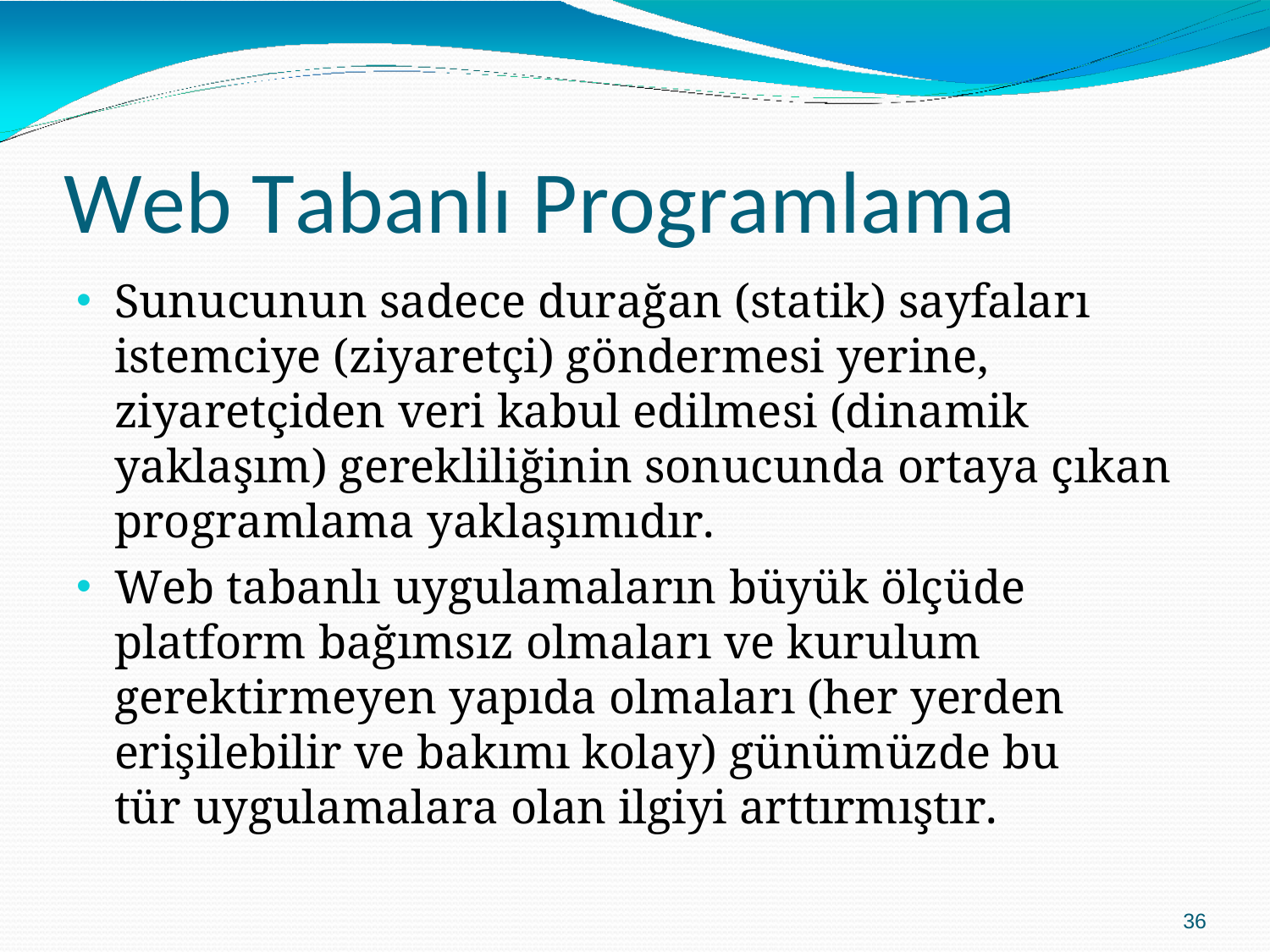

# Web Tabanlı Programlama
Sunucunun sadece durağan (statik) sayfaları istemciye (ziyaretçi) göndermesi yerine, ziyaretçiden veri kabul edilmesi (dinamik yaklaşım) gerekliliğinin sonucunda ortaya çıkan programlama yaklaşımıdır.
Web tabanlı uygulamaların büyük ölçüde platform bağımsız olmaları ve kurulum gerektirmeyen yapıda olmaları (her yerden erişilebilir ve bakımı kolay) günümüzde bu tür uygulamalara olan ilgiyi arttırmıştır.
36